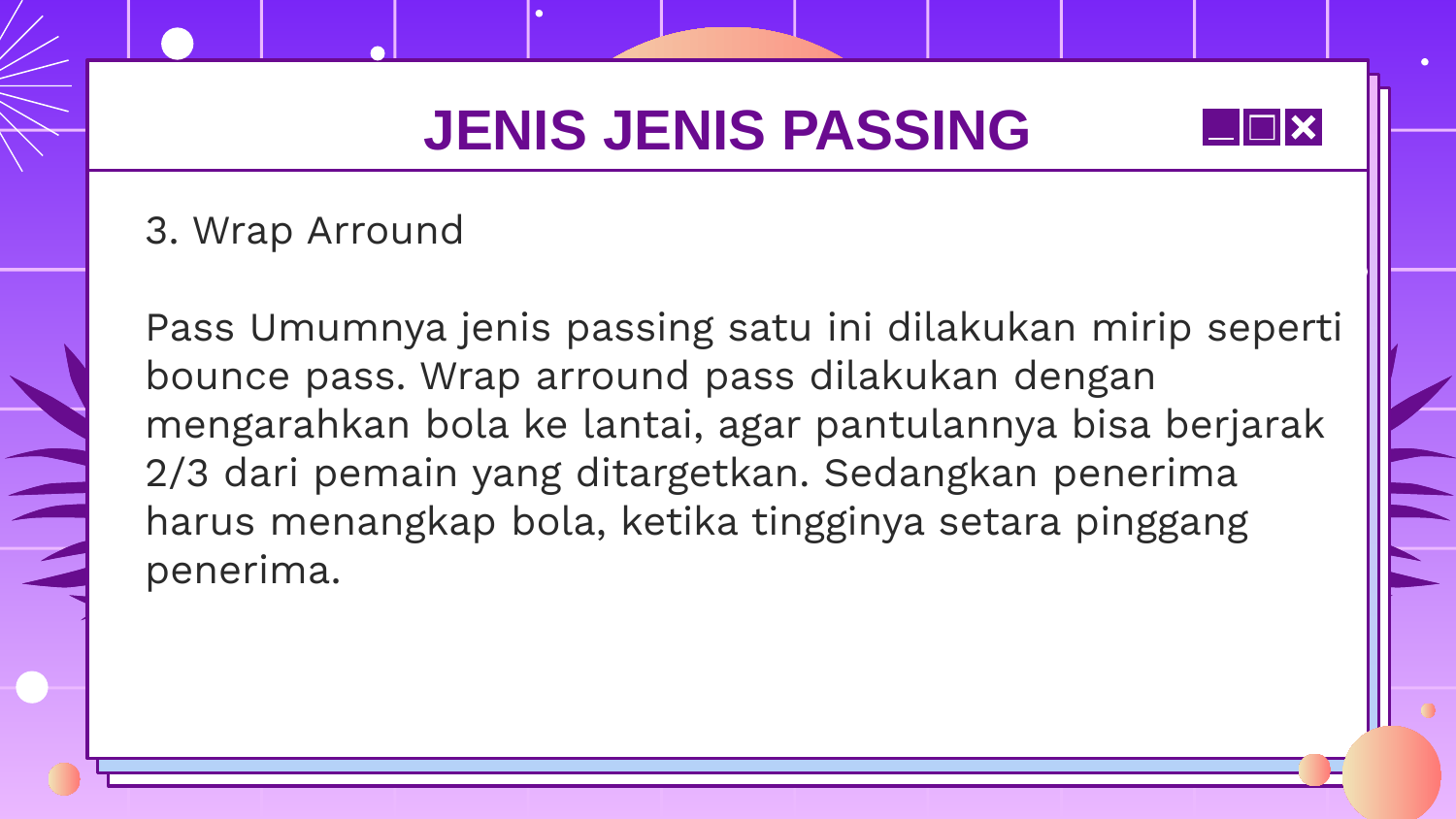

# JENIS JENIS PASSING
3. Wrap Arround

Pass Umumnya jenis passing satu ini dilakukan mirip seperti bounce pass. Wrap arround pass dilakukan dengan mengarahkan bola ke lantai, agar pantulannya bisa berjarak 2/3 dari pemain yang ditargetkan. Sedangkan penerima harus menangkap bola, ketika tingginya setara pinggang penerima.